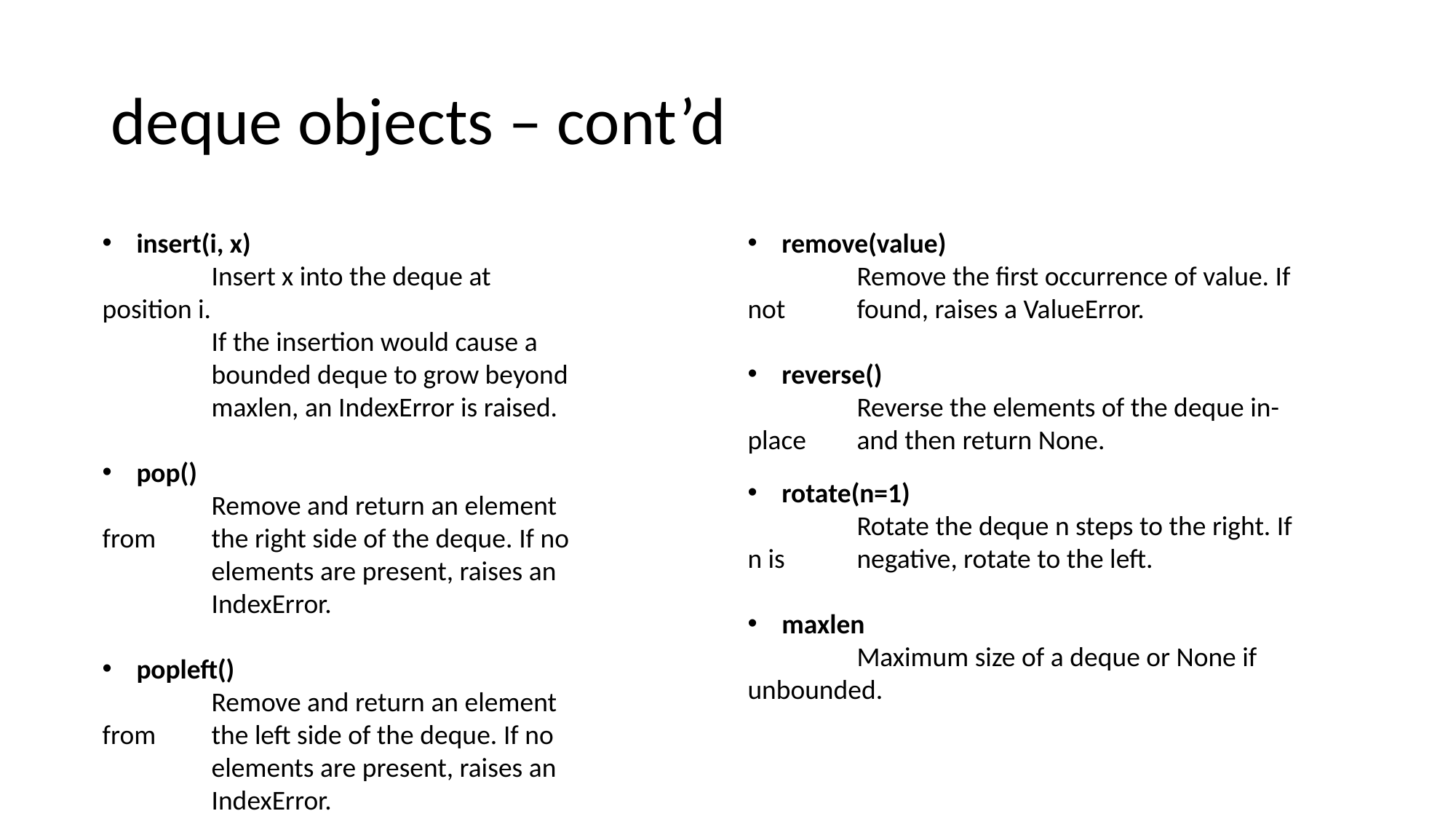

# deque objects – cont’d
insert(i, x)
	Insert x into the deque at position i.
	If the insertion would cause a 	bounded deque to grow beyond 	maxlen, an IndexError is raised.

pop()
	Remove and return an element from 	the right side of the deque. If no 	elements are present, raises an 	IndexError.

popleft()
	Remove and return an element from 	the left side of the deque. If no 	elements are present, raises an 	IndexError.

remove(value)
	Remove the first occurrence of value. If not 	found, raises a ValueError.

reverse()
	Reverse the elements of the deque in-place 	and then return None.

rotate(n=1)
	Rotate the deque n steps to the right. If n is 	negative, rotate to the left.

maxlen
	Maximum size of a deque or None if 	unbounded.